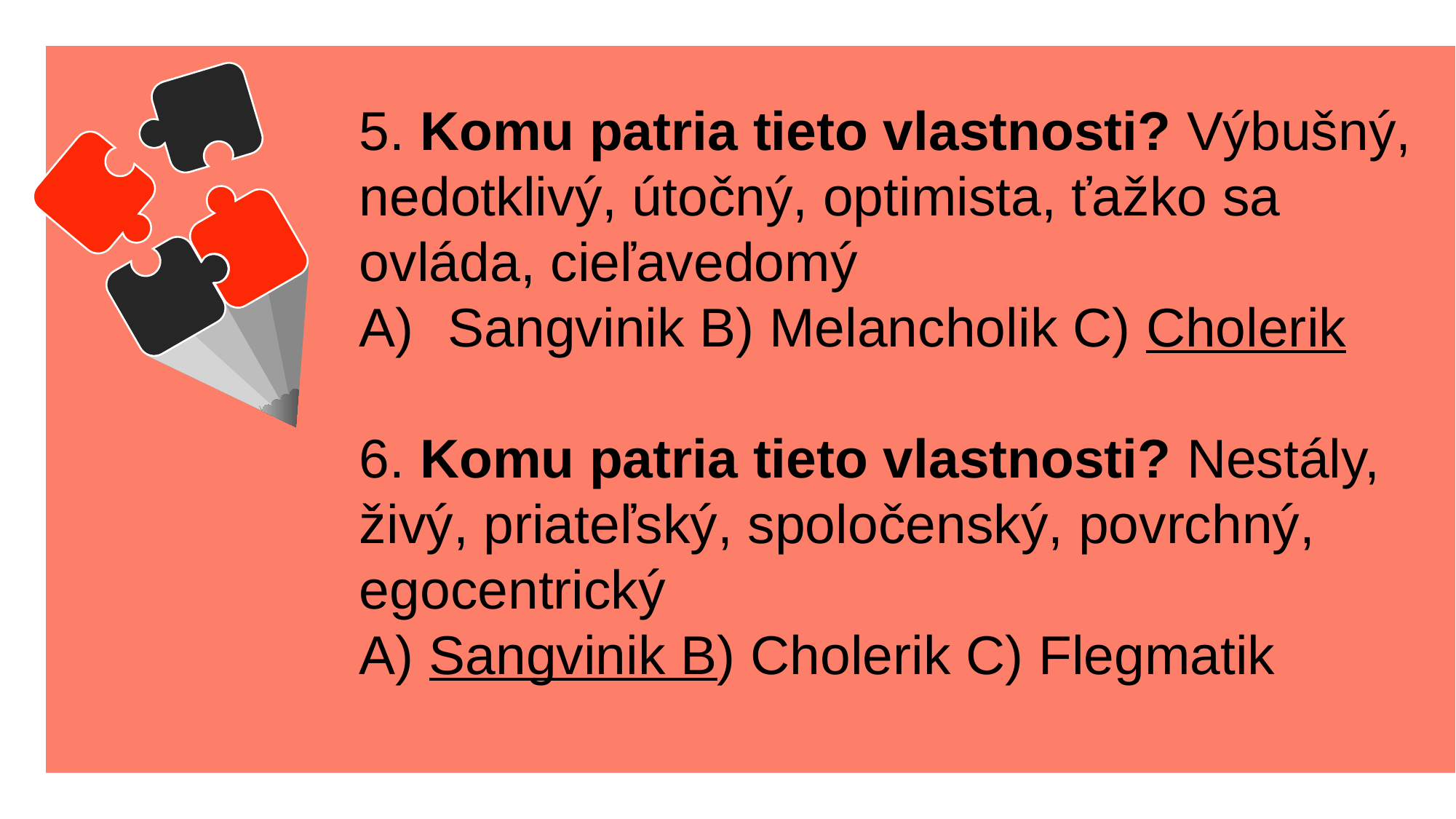

5. Komu patria tieto vlastnosti? Výbušný, nedotklivý, útočný, optimista, ťažko sa
ovláda, cieľavedomý
Sangvinik B) Melancholik C) Cholerik

6. Komu patria tieto vlastnosti? Nestály, živý, priateľský, spoločenský, povrchný,
egocentrický
A) Sangvinik B) Cholerik C) Flegmatik